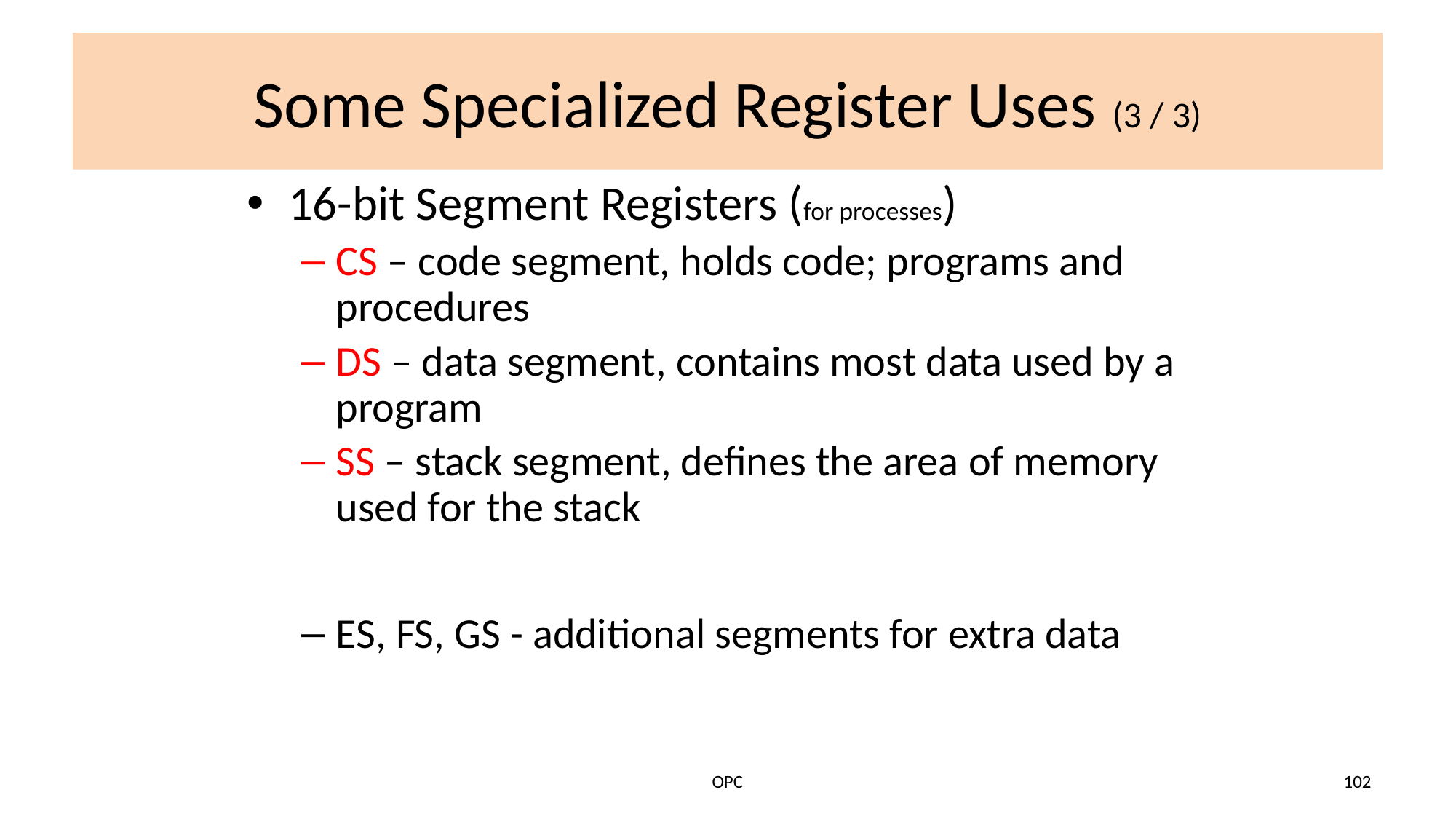

# Some Specialized Register Uses (3 / 3)
16-bit Segment Registers (for processes)
CS – code segment, holds code; programs and procedures
DS – data segment, contains most data used by a program
SS – stack segment, defines the area of memory used for the stack

ES, FS, GS - additional segments for extra data
OPC
102